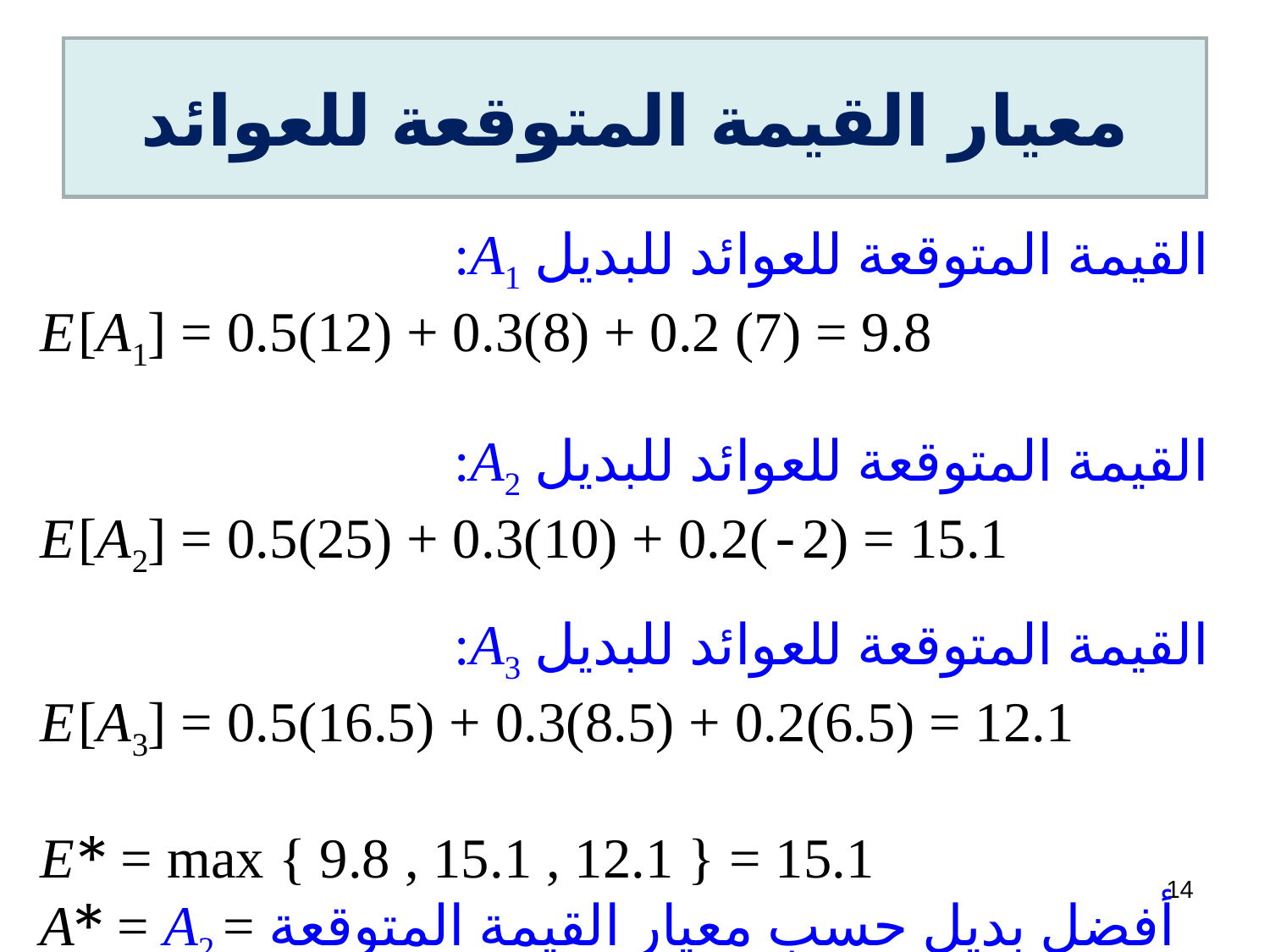

# معيار القيمة المتوقعة للعوائد
:A1 القيمة المتوقعة للعوائد للبديل
E [A1] = 0.5(12) + 0.3(8) + 0.2 (7) = 9.8

:A2 القيمة المتوقعة للعوائد للبديل
E [A2] = 0.5(25) + 0.3(10) + 0.2(-2) = 15.1

:A3 القيمة المتوقعة للعوائد للبديل
E [A3] = 0.5(16.5) + 0.3(8.5) + 0.2(6.5) = 12.1

E * = max { 9.8 , 15.1 , 12.1 } = 15.1
A* = A2 = أفضل بديل حسب معيار القيمة المتوقعة للعوائد
14